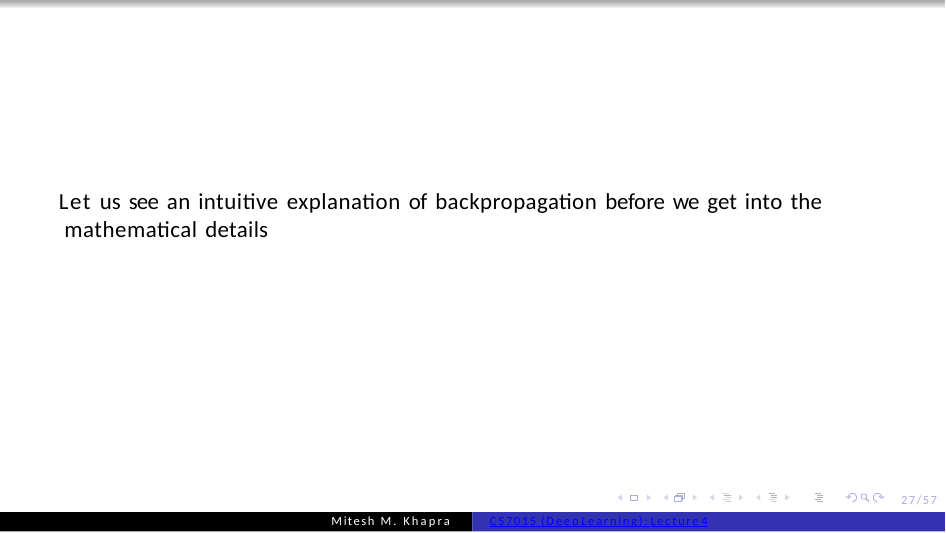

Let us see an intuitive explanation of backpropagation before we get into the  mathematical details
27/57

Mitesh M. Khapra
CS7015 (Deep Learning): Lecture 4